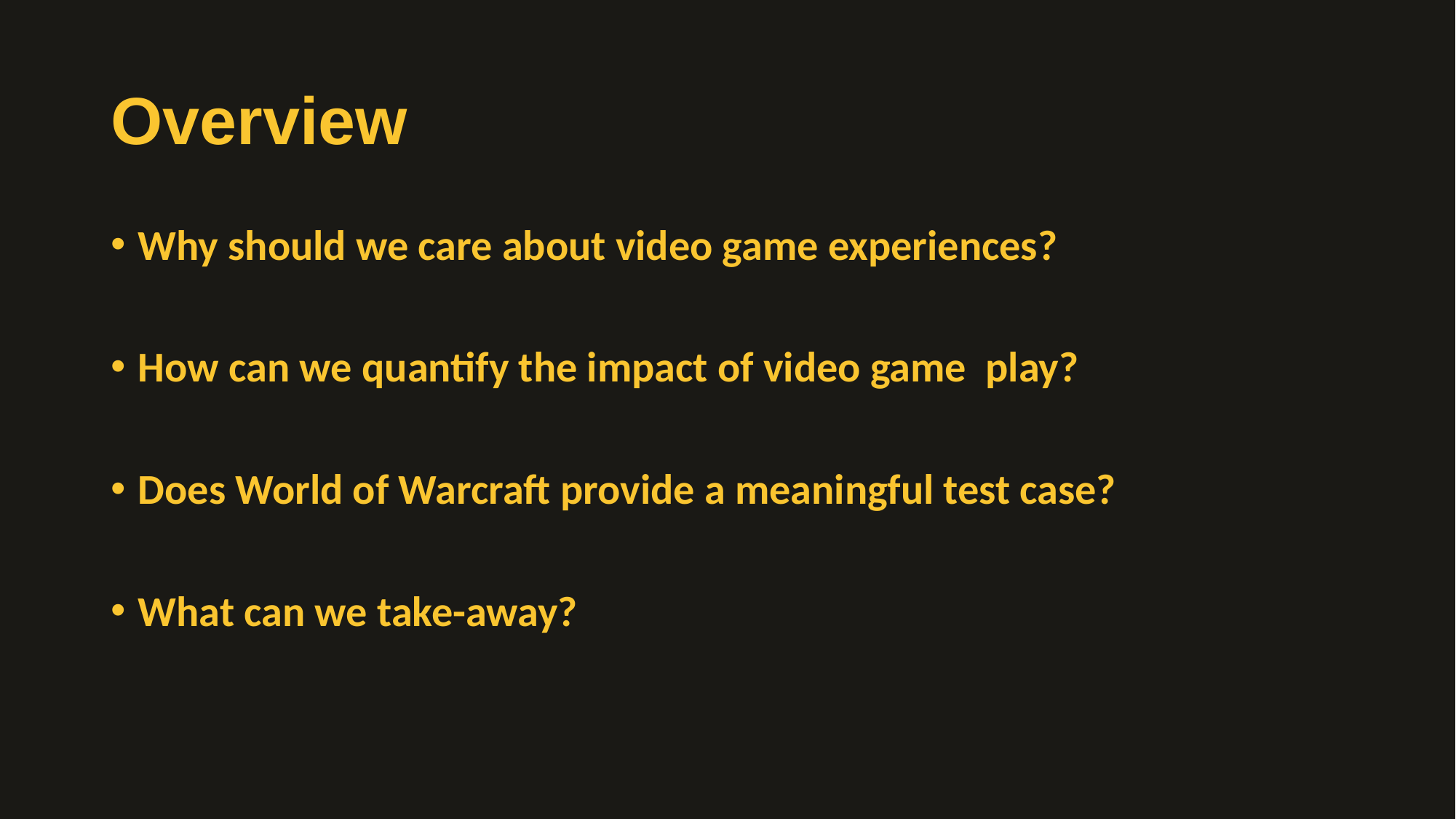

# Overview
Why should we care about video game experiences?

How can we quantify the impact of video game  play?

Does World of Warcraft provide a meaningful test case?

What can we take-away?